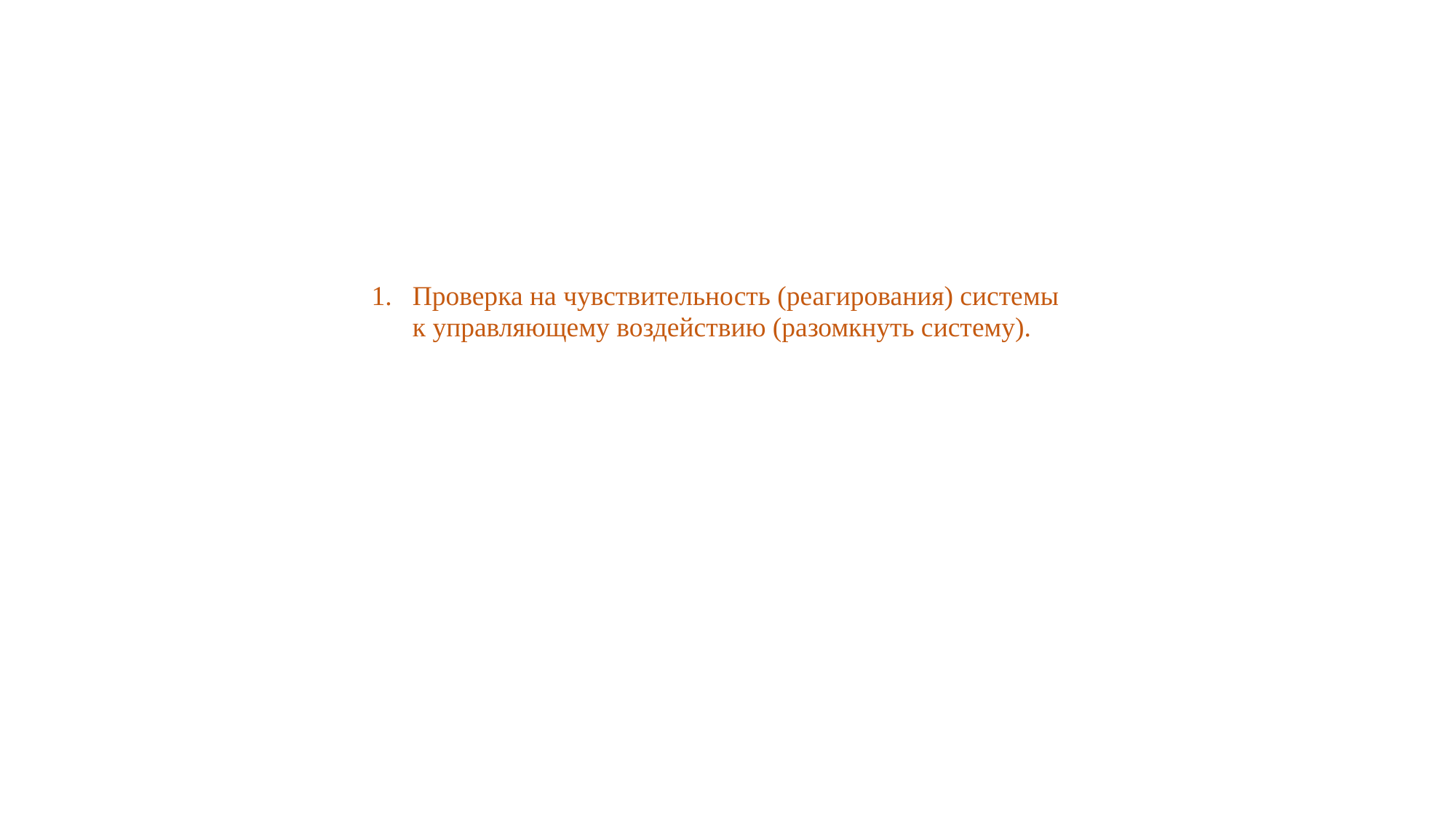

Проверка на чувствительность (реагирования) системы к управляющему воздействию (разомкнуть систему).